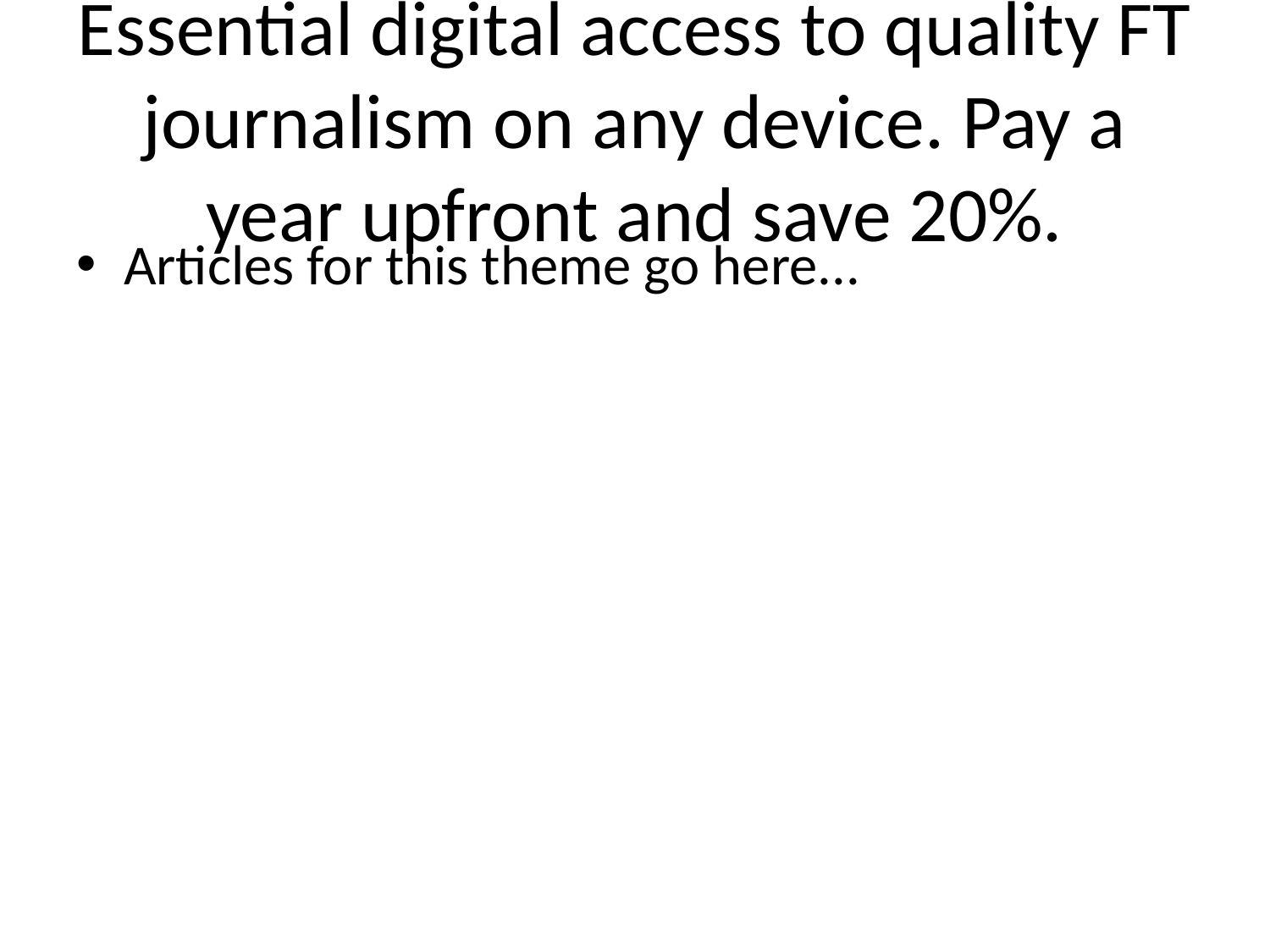

# Essential digital access to quality FT journalism on any device. Pay a year upfront and save 20%.
Articles for this theme go here...